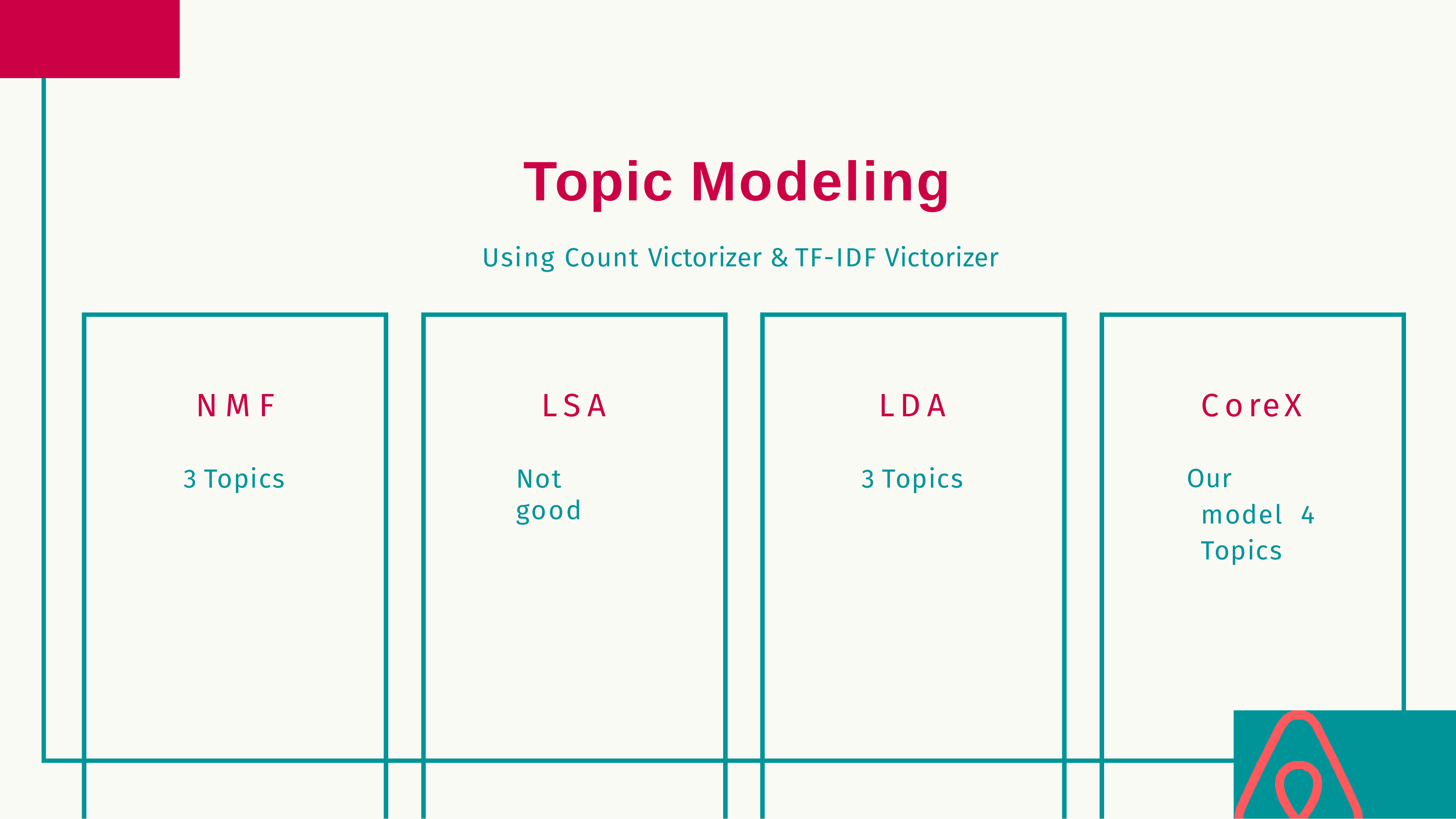

# Topic Modeling
Using Count Victorizer & TF-IDF Victorizer
NMF
LSA
LDA
CoreX
Our model  4 Topics
3 Topics
Not good
3 Topics